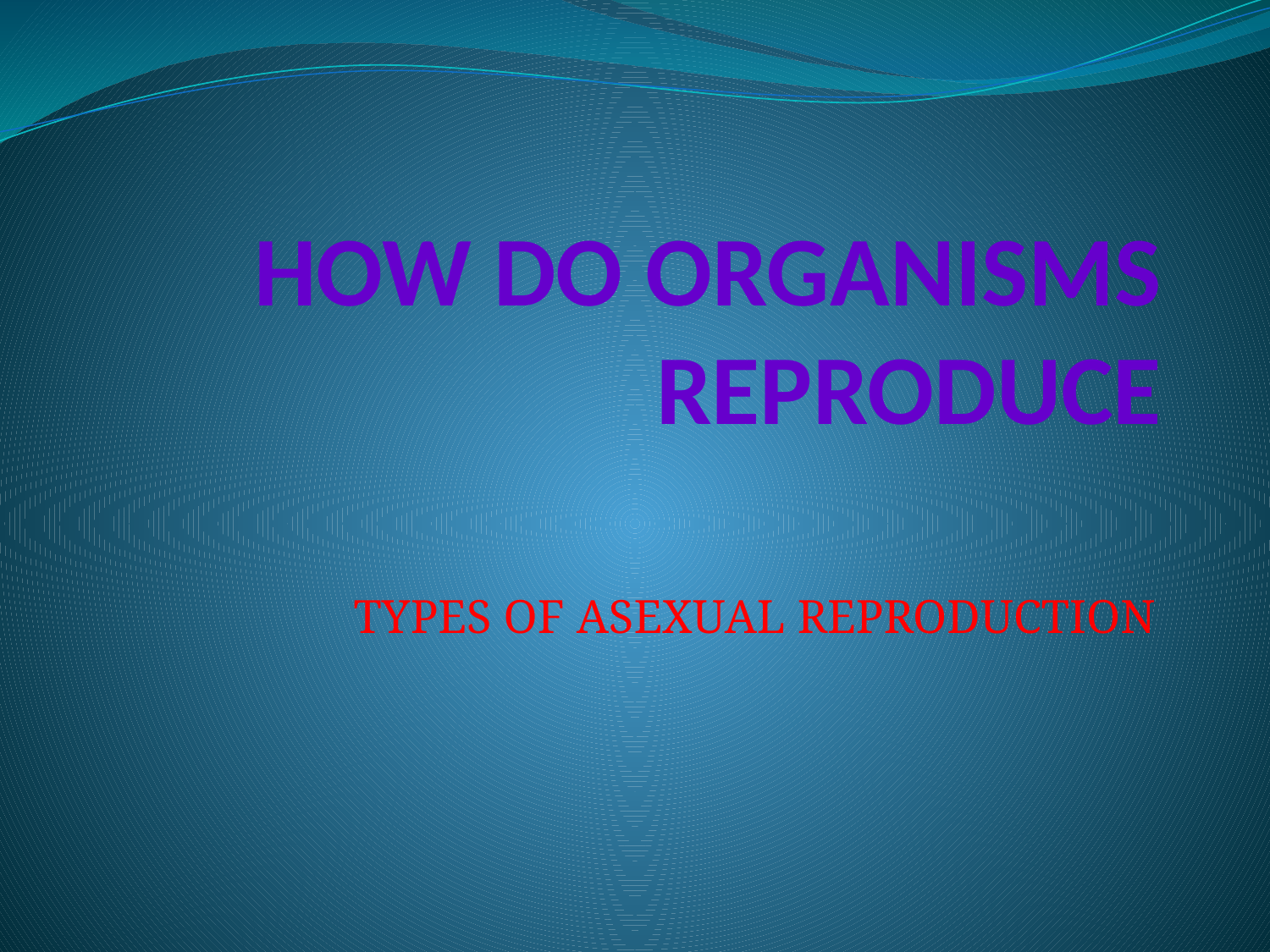

# HOW DO ORGANISMS REPRODUCE
TYPES OF ASEXUAL REPRODUCTION